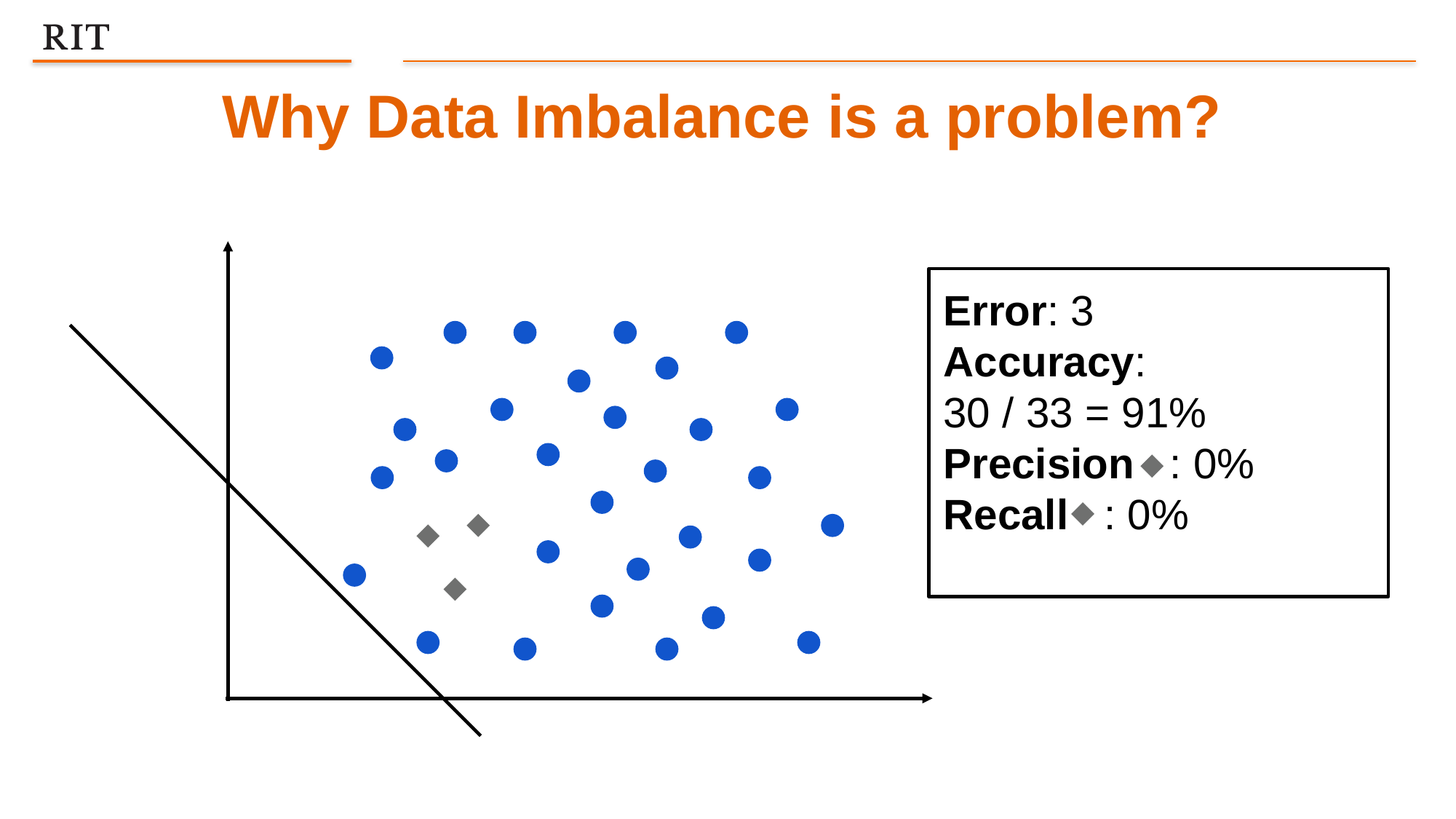

Why Data Imbalance is a problem?
Error: 3
Accuracy:
30 / 33 = 91%
Precision   : 0%
Recall   : 0%